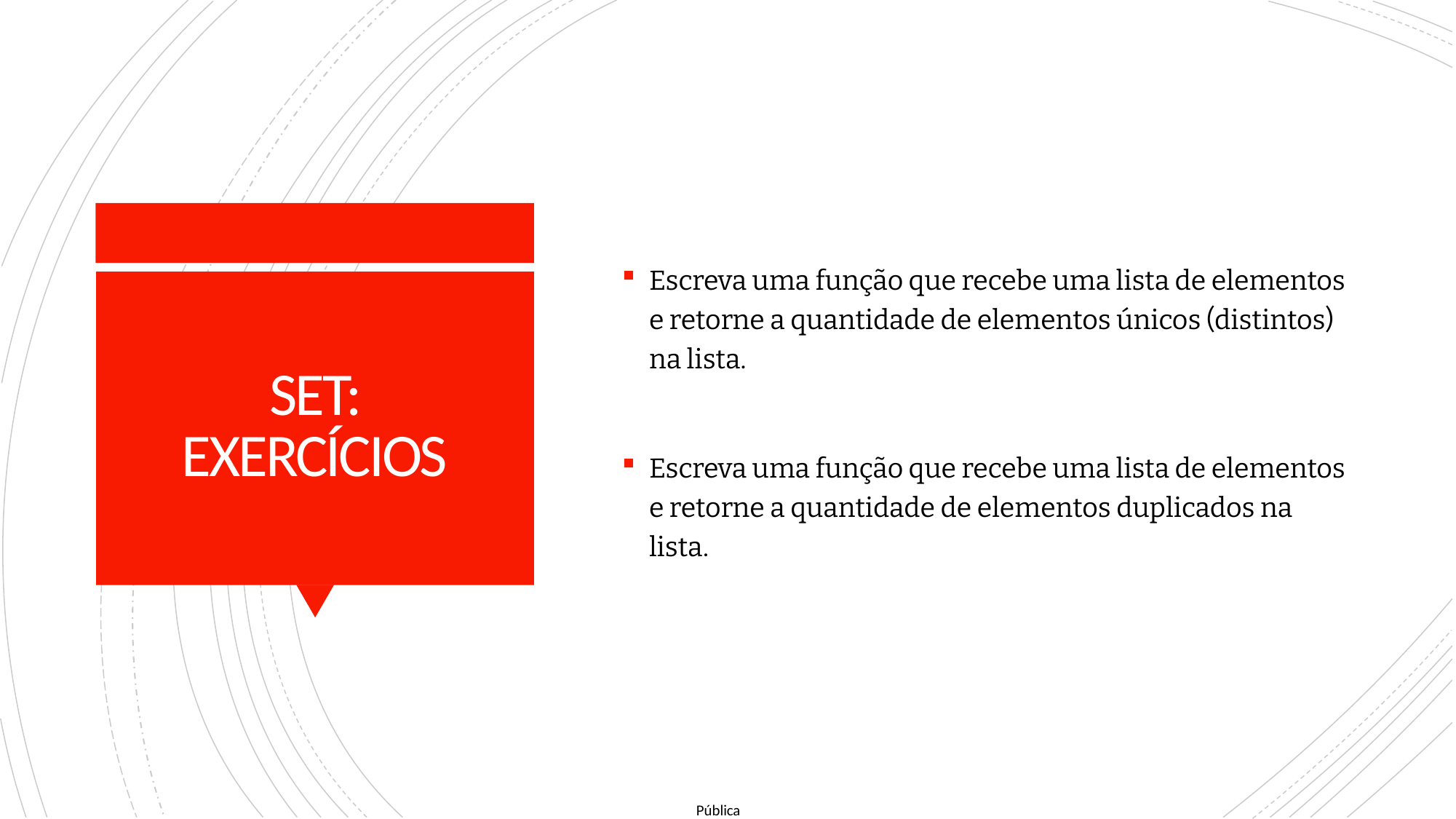

Escreva uma função que recebe uma lista de elementos e retorne a quantidade de elementos únicos (distintos) na lista.

Escreva uma função que recebe uma lista de elementos e retorne a quantidade de elementos duplicados na lista.
# SET: EXERCÍCIOS